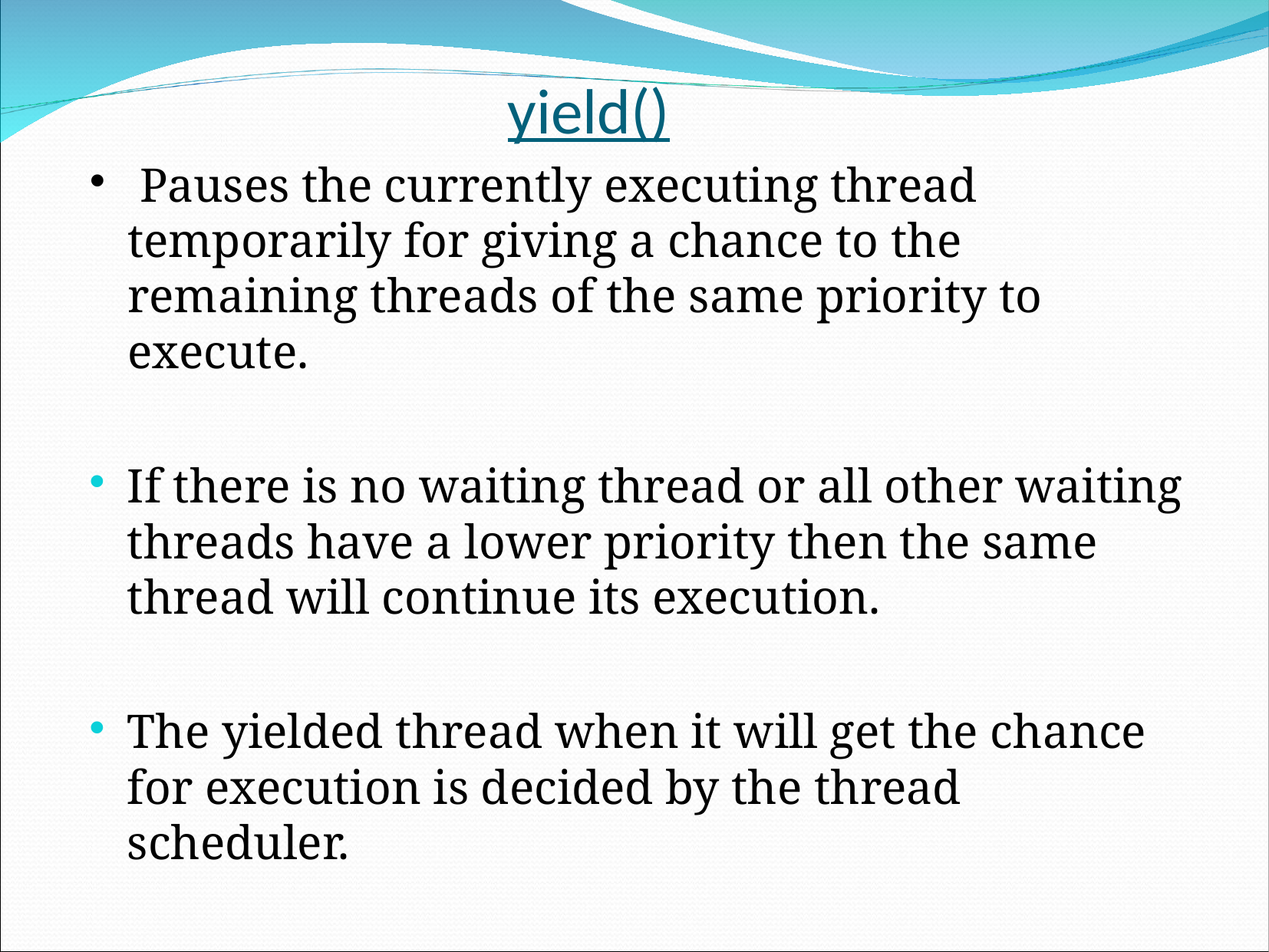

yield()

 Pauses the currently executing thread temporarily for giving a chance to the remaining threads of the same priority to execute.

If there is no waiting thread or all other waiting threads have a lower priority then the same thread will continue its execution.

The yielded thread when it will get the chance for execution is decided by the thread scheduler.